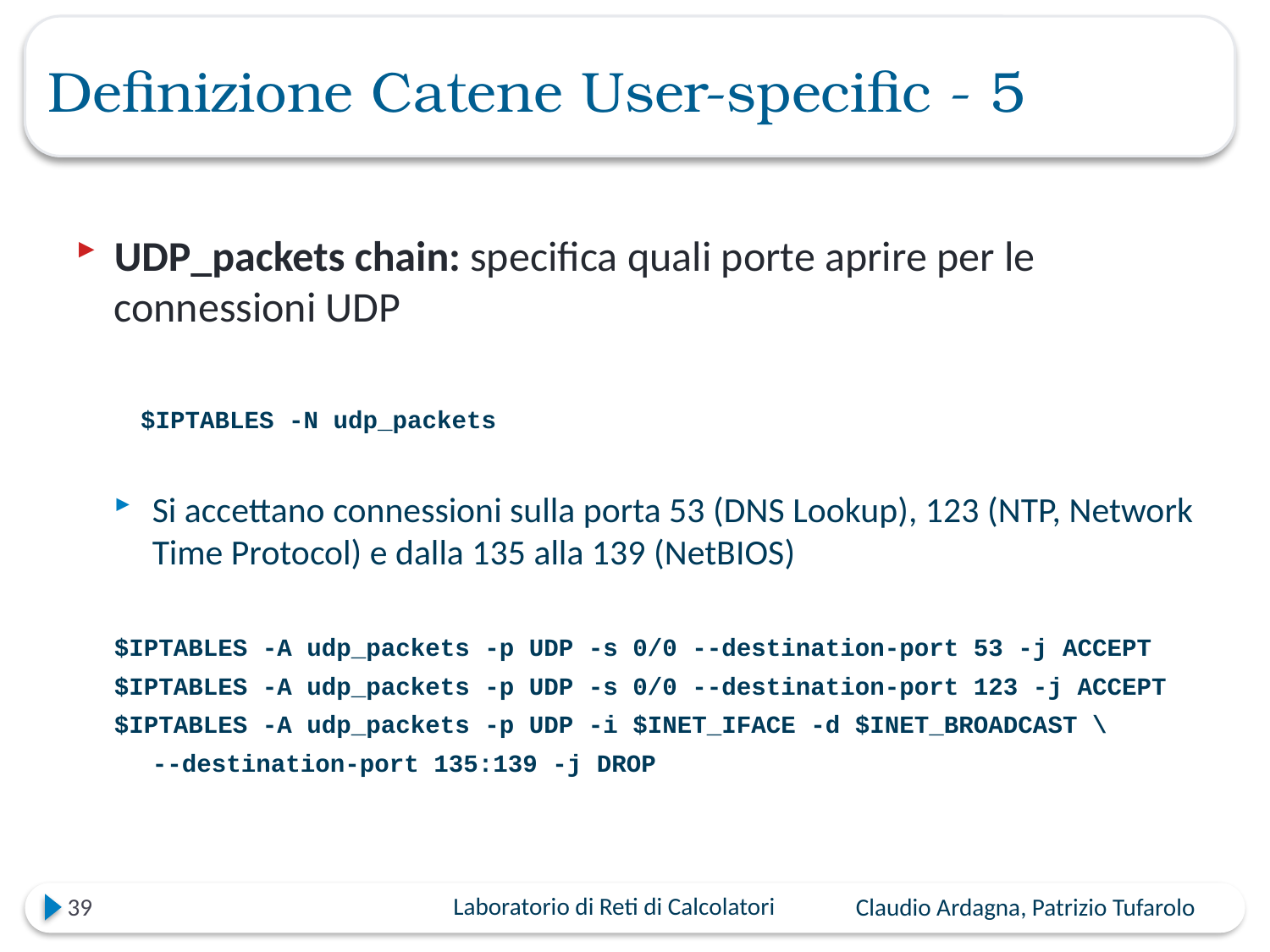

# Definizione Catene User-specific - 5
UDP_packets chain: specifica quali porte aprire per le connessioni UDP

	 $IPTABLES -N udp_packets

Si accettano connessioni sulla porta 53 (DNS Lookup), 123 (NTP, Network Time Protocol) e dalla 135 alla 139 (NetBIOS)

$IPTABLES -A udp_packets -p UDP -s 0/0 --destination-port 53 -j ACCEPT
$IPTABLES -A udp_packets -p UDP -s 0/0 --destination-port 123 -j ACCEPT
$IPTABLES -A udp_packets -p UDP -i $INET_IFACE -d $INET_BROADCAST \
	--destination-port 135:139 -j DROP
39